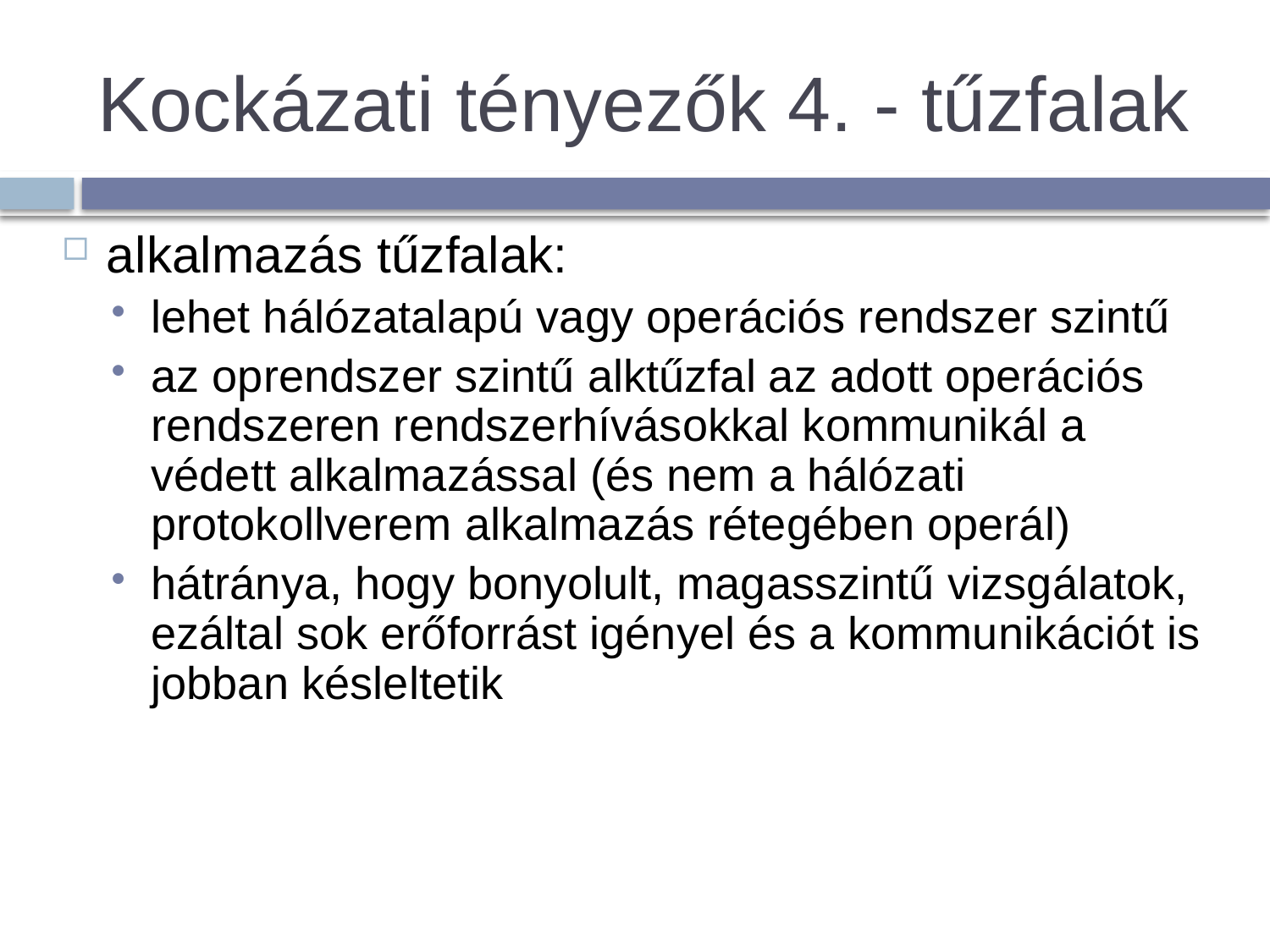

# Kockázati tényezők 4. - tűzfalak
alkalmazás tűzfalak:
lehet hálózatalapú vagy operációs rendszer szintű
az oprendszer szintű alktűzfal az adott operációs rendszeren rendszerhívásokkal kommunikál a védett alkalmazással (és nem a hálózati protokollverem alkalmazás rétegében operál)
hátránya, hogy bonyolult, magasszintű vizsgálatok, ezáltal sok erőforrást igényel és a kommunikációt is jobban késleltetik